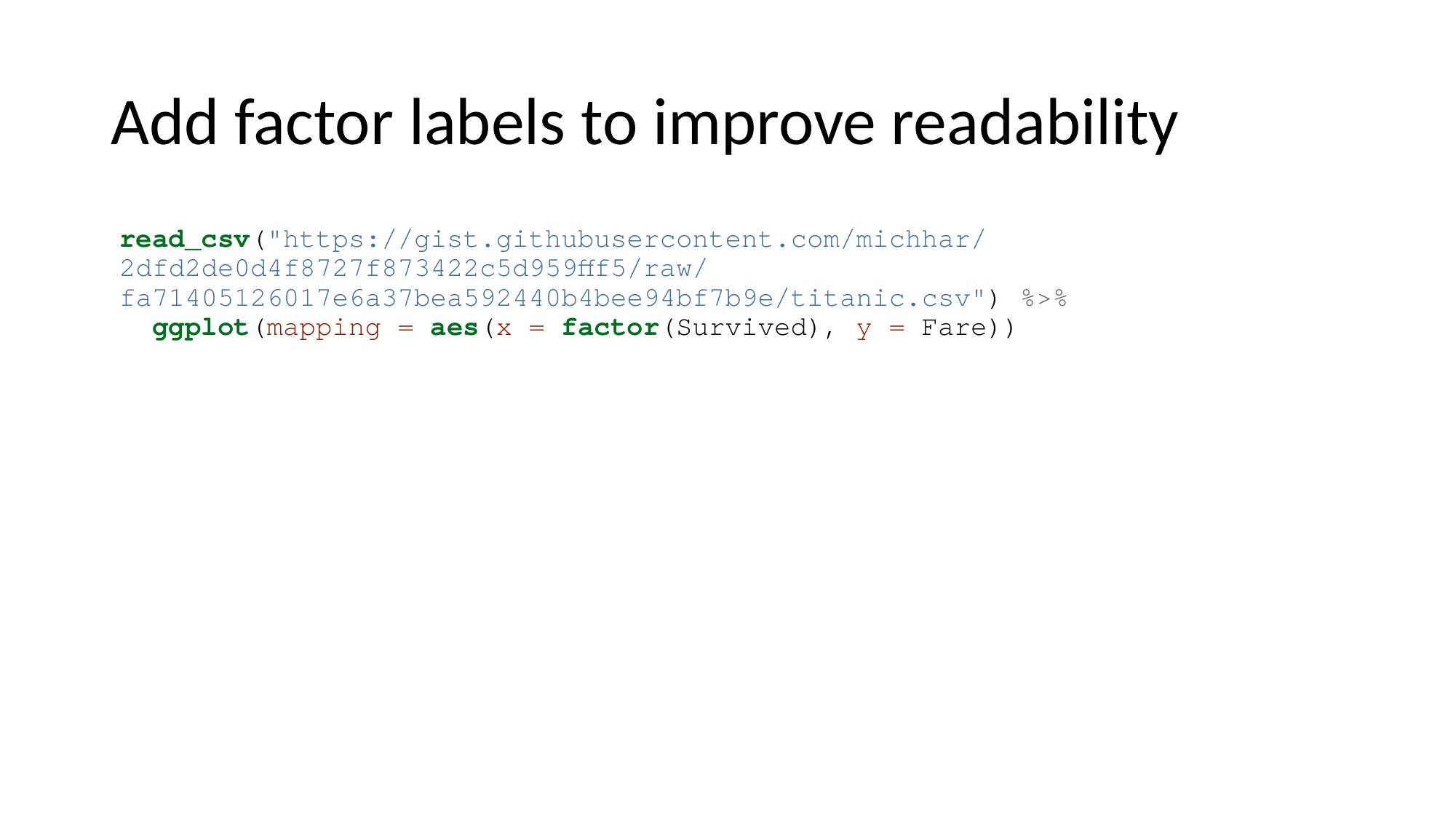

# Add factor labels to improve readability
read_csv("https://gist.githubusercontent.com/michhar/2dfd2de0d4f8727f873422c5d959fff5/raw/fa71405126017e6a37bea592440b4bee94bf7b9e/titanic.csv") %>%
  ggplot(mapping = aes(x = factor(Survived), y = Fare))